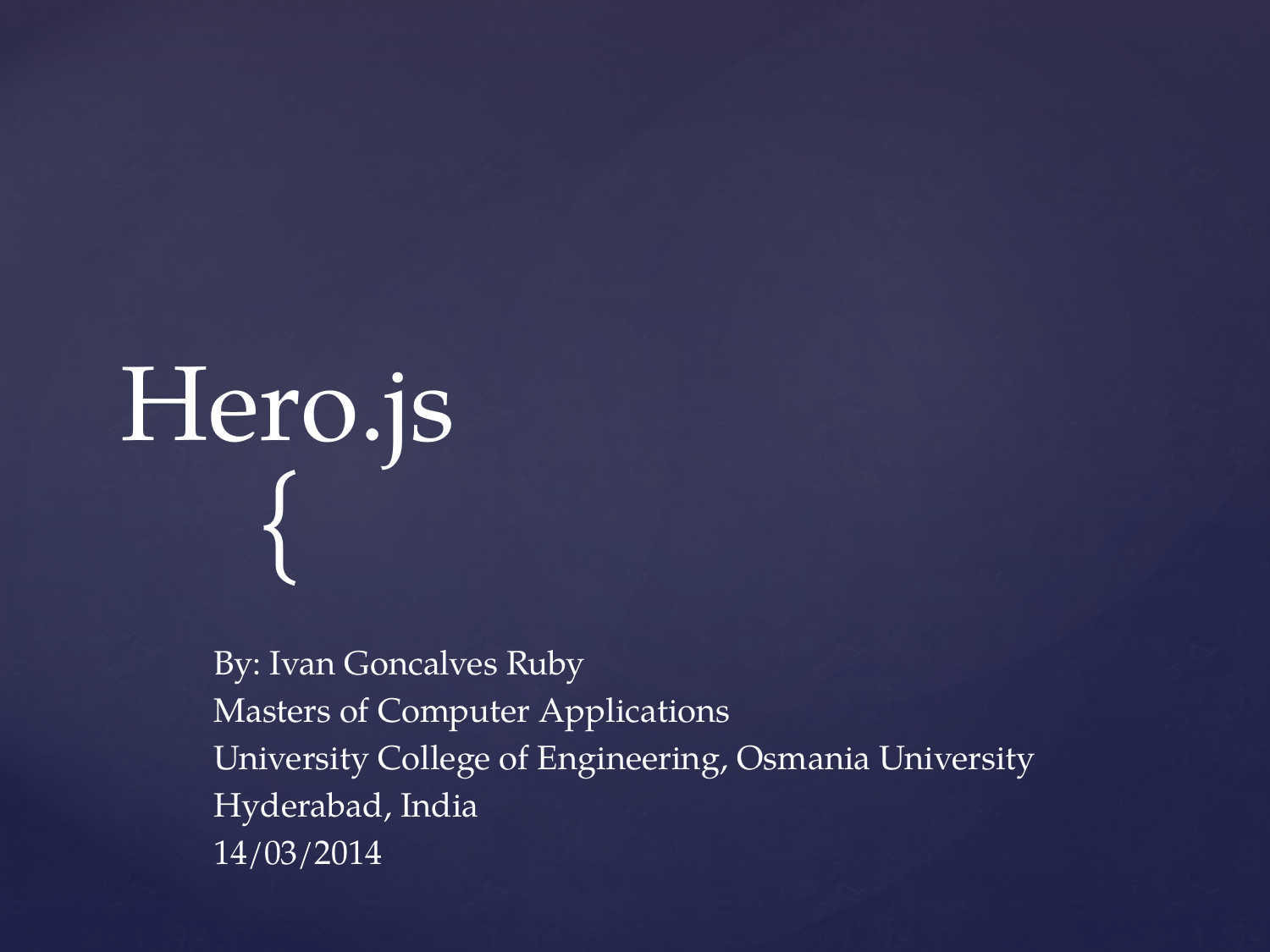

# Hero.js
By: Ivan Goncalves Ruby
Masters of Computer Applications
University College of Engineering, Osmania University
Hyderabad, India
14/03/2014